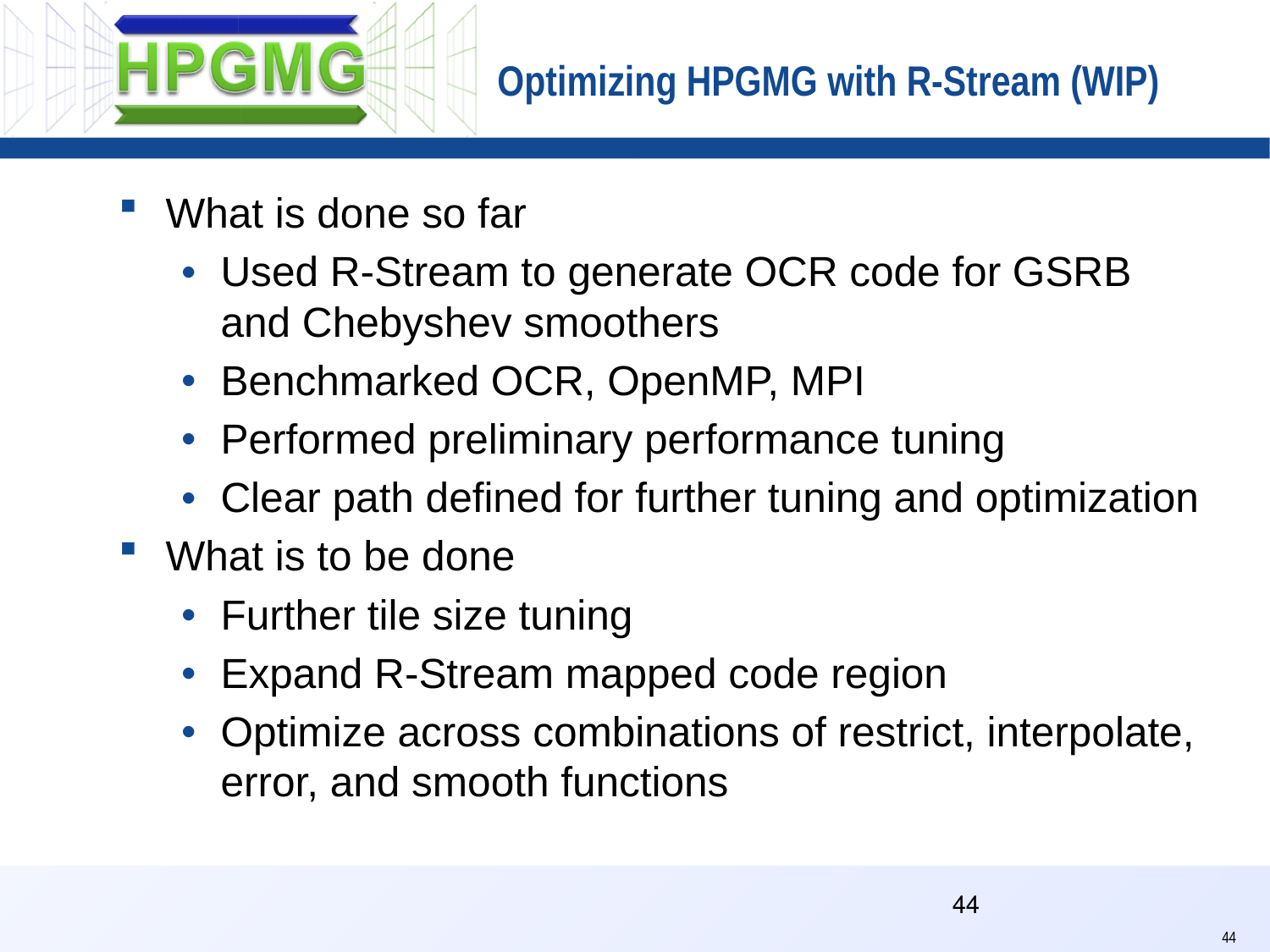

# Optimizing HPGMG with R-Stream (WIP)
What is done so far
Used R-Stream to generate OCR code for GSRB and Chebyshev smoothers
Benchmarked OCR, OpenMP, MPI
Performed preliminary performance tuning
Clear path defined for further tuning and optimization
What is to be done
Further tile size tuning
Expand R-Stream mapped code region
Optimize across combinations of restrict, interpolate, error, and smooth functions

44